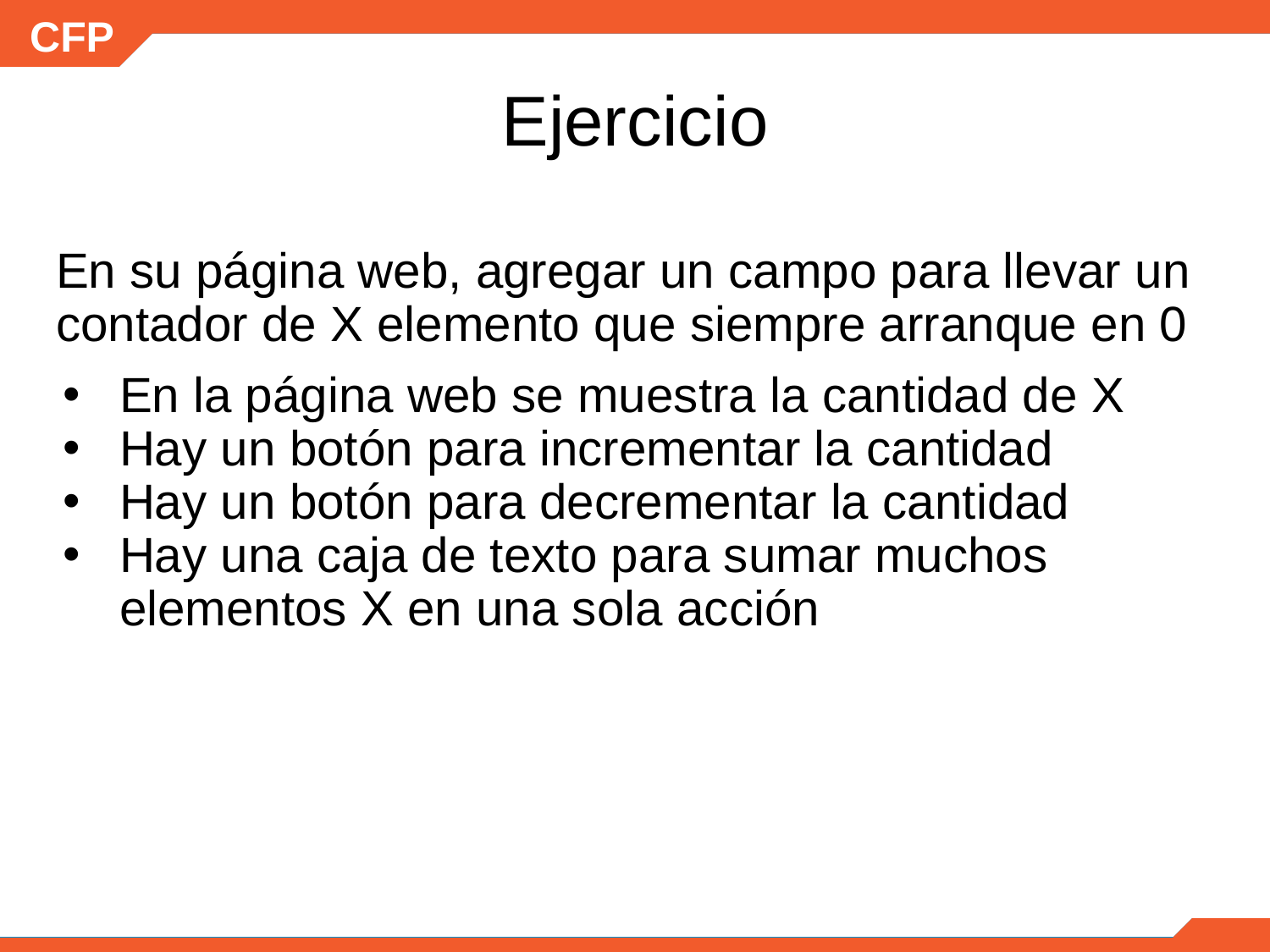

# Ejercicio
En su página web, agregar un campo para llevar un contador de X elemento que siempre arranque en 0
En la página web se muestra la cantidad de X
Hay un botón para incrementar la cantidad
Hay un botón para decrementar la cantidad
Hay una caja de texto para sumar muchos elementos X en una sola acción